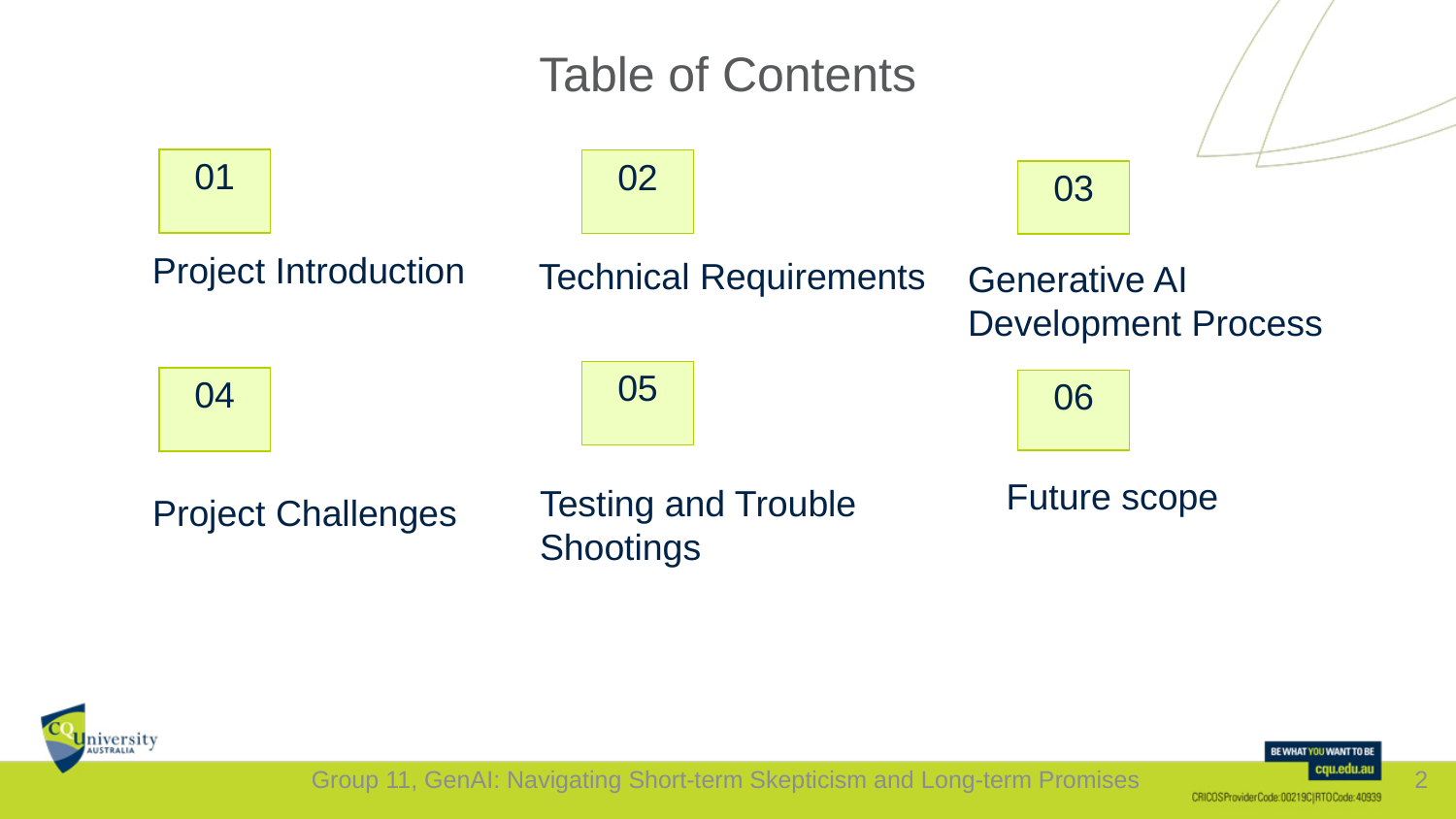

# Table of Contents

| 01 |
| --- |
| 02 |
| --- |
| 03 |
| --- |
Project Introduction
Technical Requirements
Generative AI
Development Process
| 05 |
| --- |
| 04 |
| --- |
| 06 |
| --- |
Future scope
Testing and Trouble
Shootings
Project Challenges
Group 11, GenAI: Navigating Short-term Skepticism and Long-term Promises
2